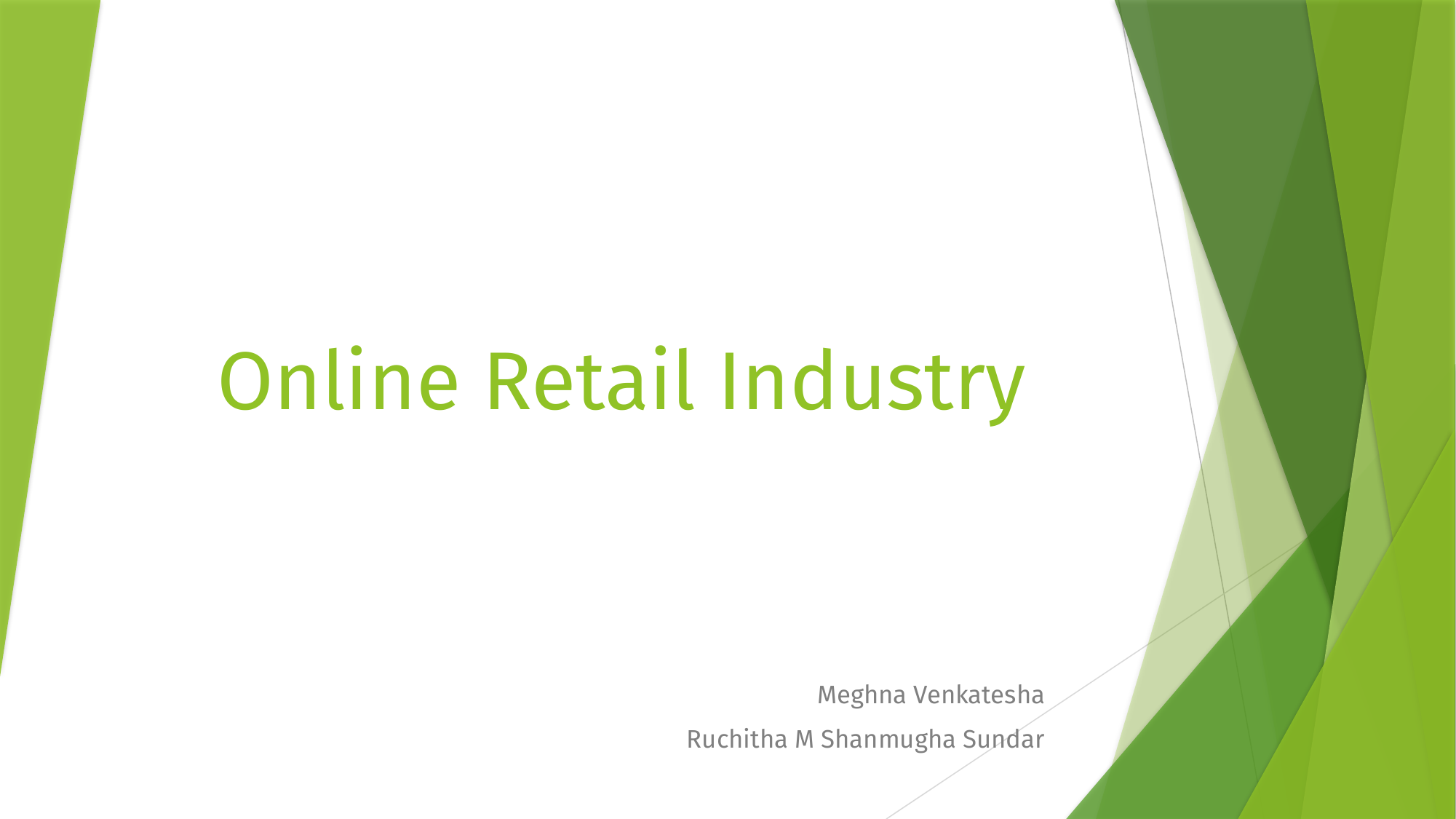

# Online Retail Industry

 Meghna Venkatesha
Ruchitha M Shanmugha Sundar